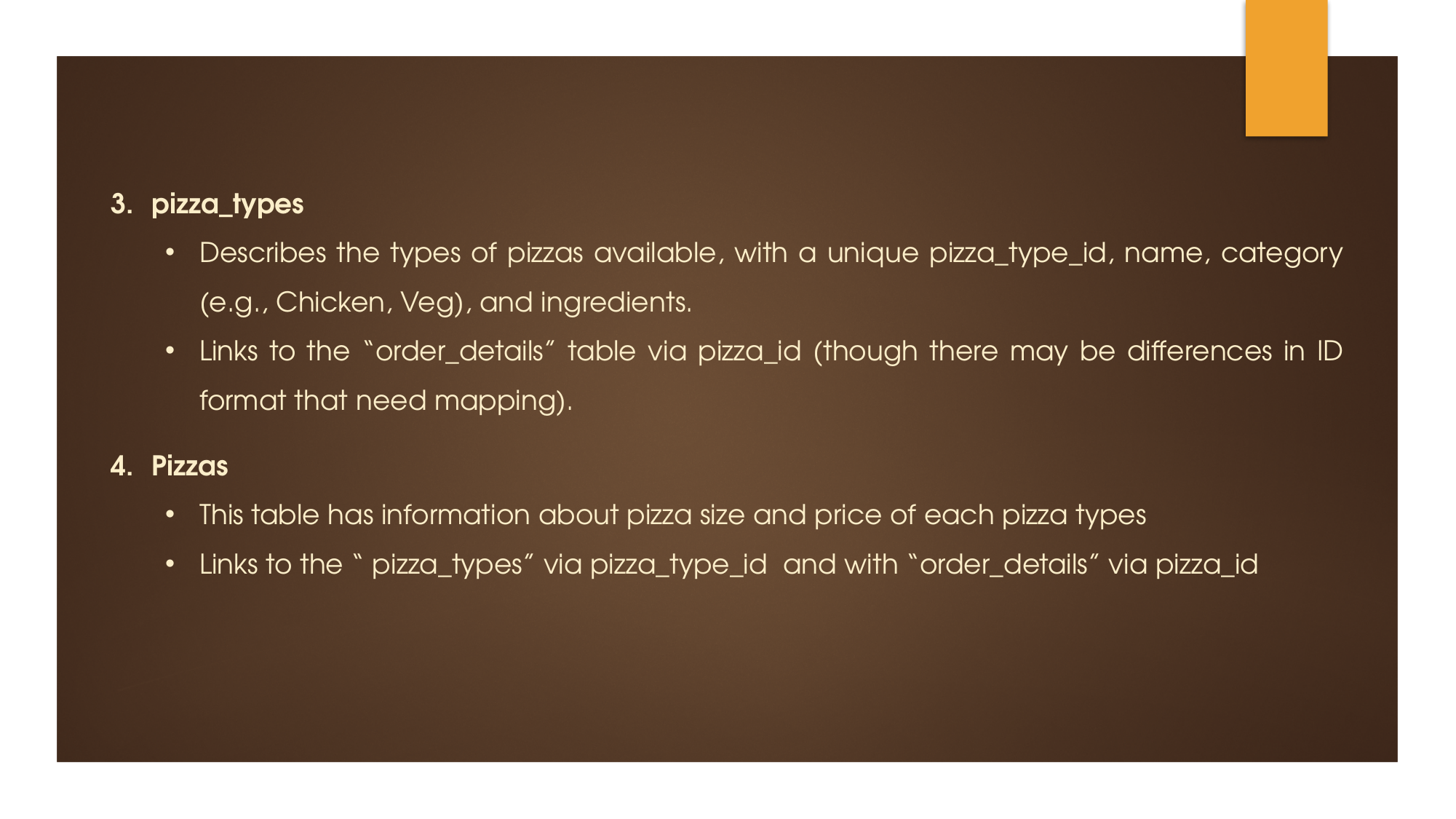

pizza_types
Describes the types of pizzas available, with a unique pizza_type_id, name, category (e.g., Chicken, Veg), and ingredients.
Links to the “order_details” table via pizza_id (though there may be differences in ID format that need mapping).

Pizzas
This table has information about pizza size and price of each pizza types
Links to the “ pizza_types” via pizza_type_id  and with “order_details” via pizza_id